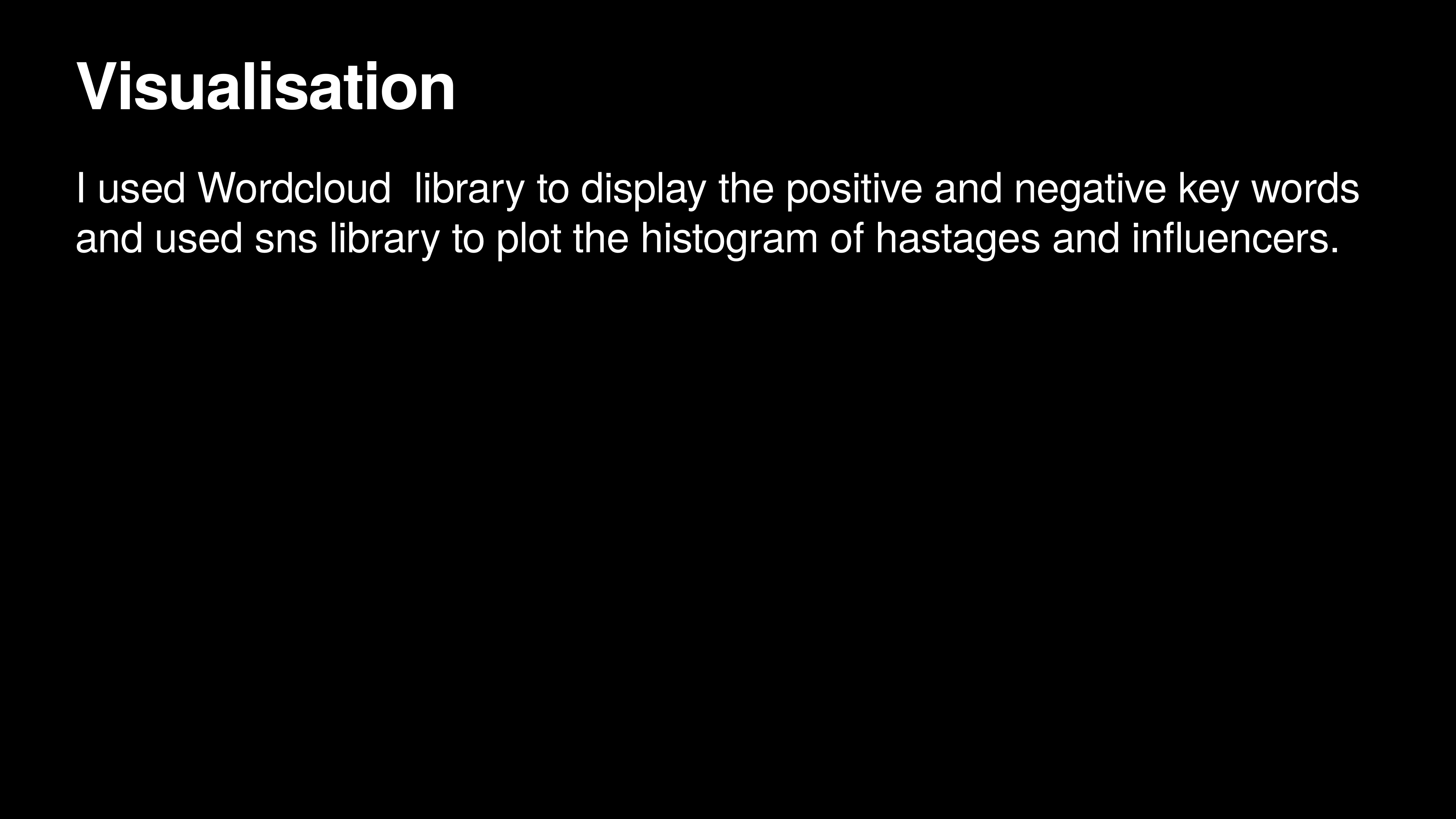

# Visualisation
I used Wordcloud  library to display the positive and negative key words and used sns library to plot the histogram of hastages and influencers.